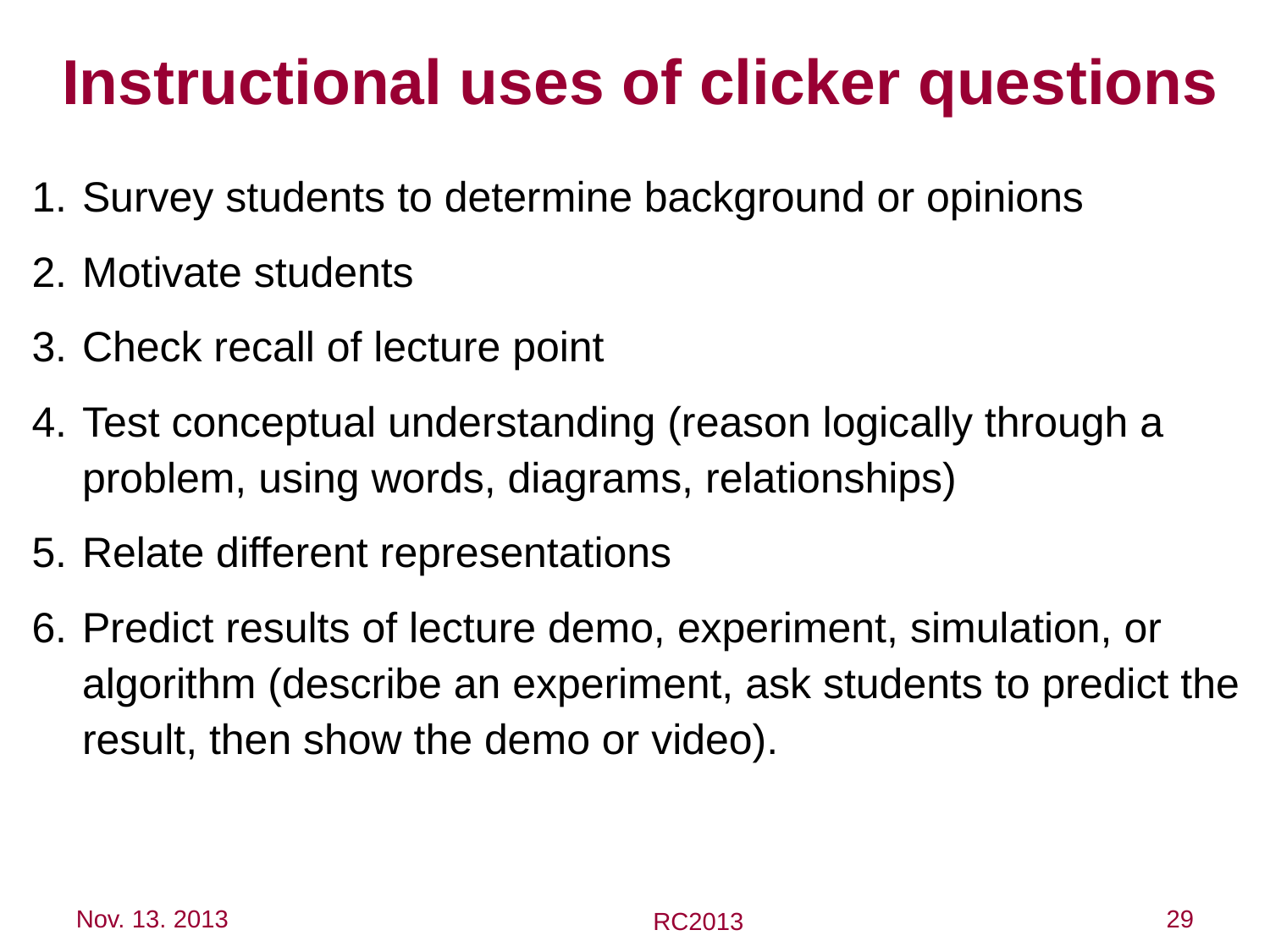

Instructional uses of clicker questions
Survey students to determine background or opinions
Motivate students
Check recall of lecture point
Test conceptual understanding (reason logically through a problem, using words, diagrams, relationships)
Relate different representations
Predict results of lecture demo, experiment, simulation, or algorithm (describe an experiment, ask students to predict the result, then show the demo or video).
Nov. 13. 2013
29
RC2013